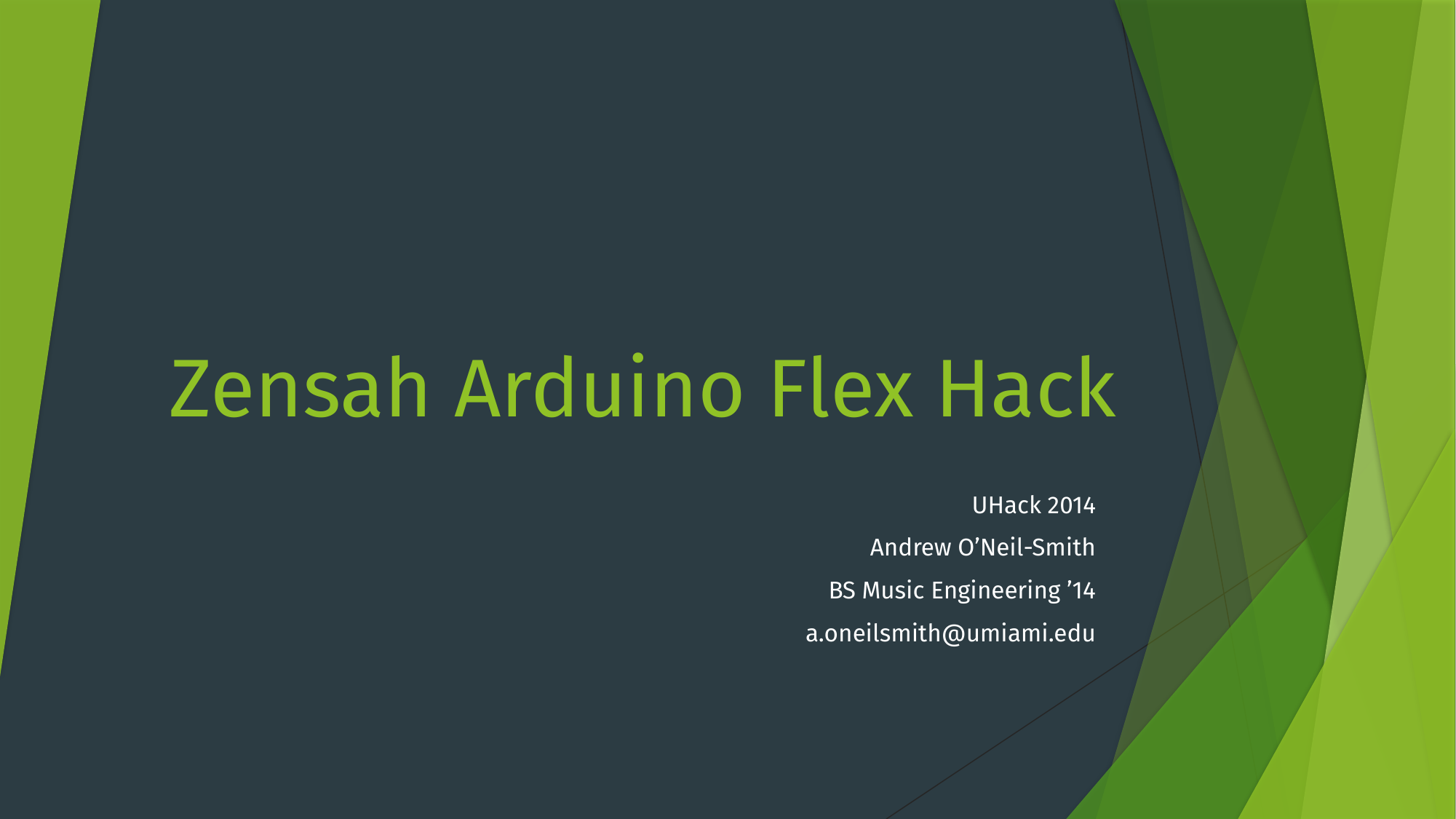

# Zensah Arduino Flex Hack
UHack 2014
Andrew O’Neil-Smith
BS Music Engineering ’14
a.oneilsmith@umiami.edu